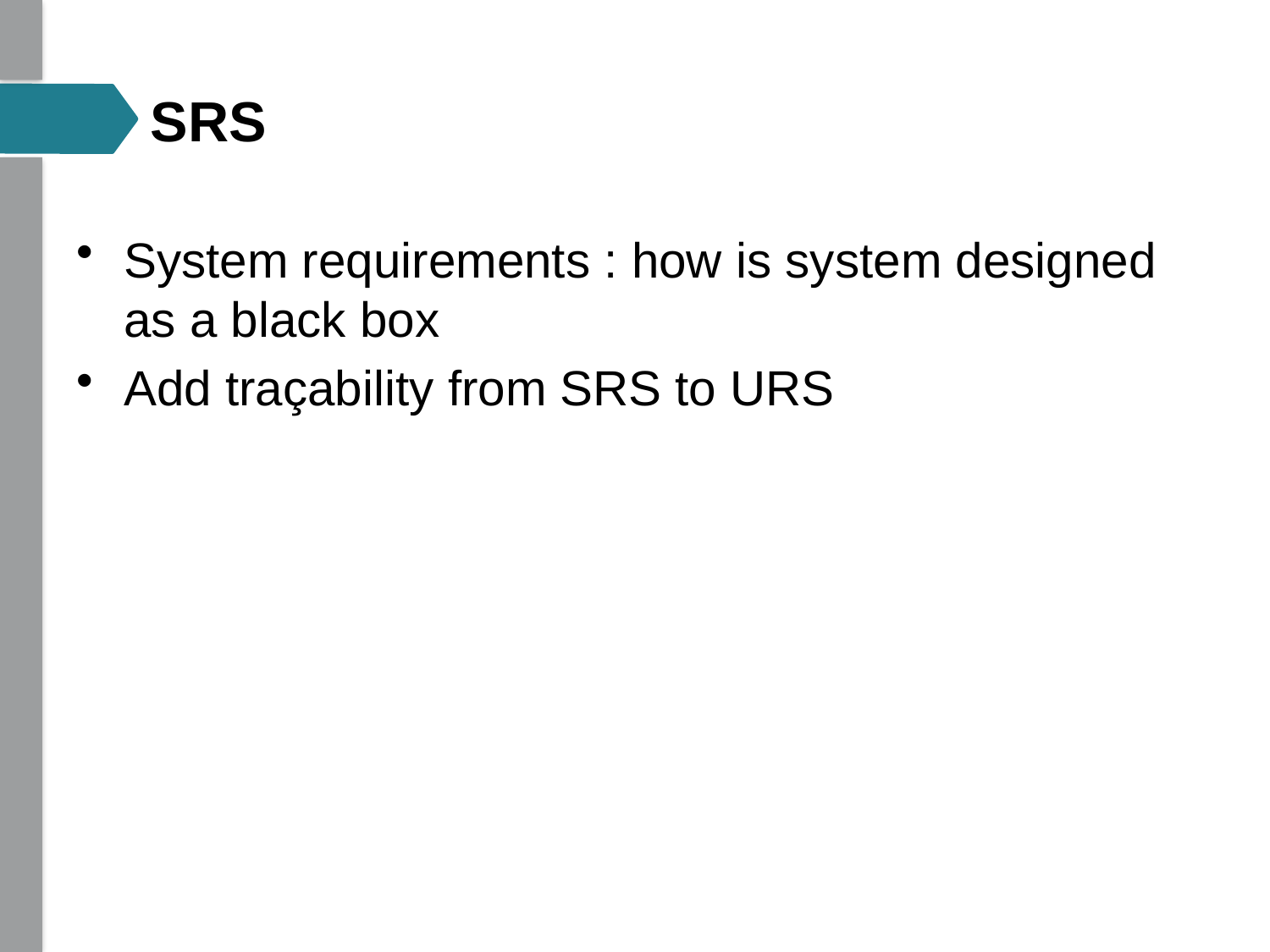

# SRS
System requirements : how is system designed as a black box
Add traçability from SRS to URS